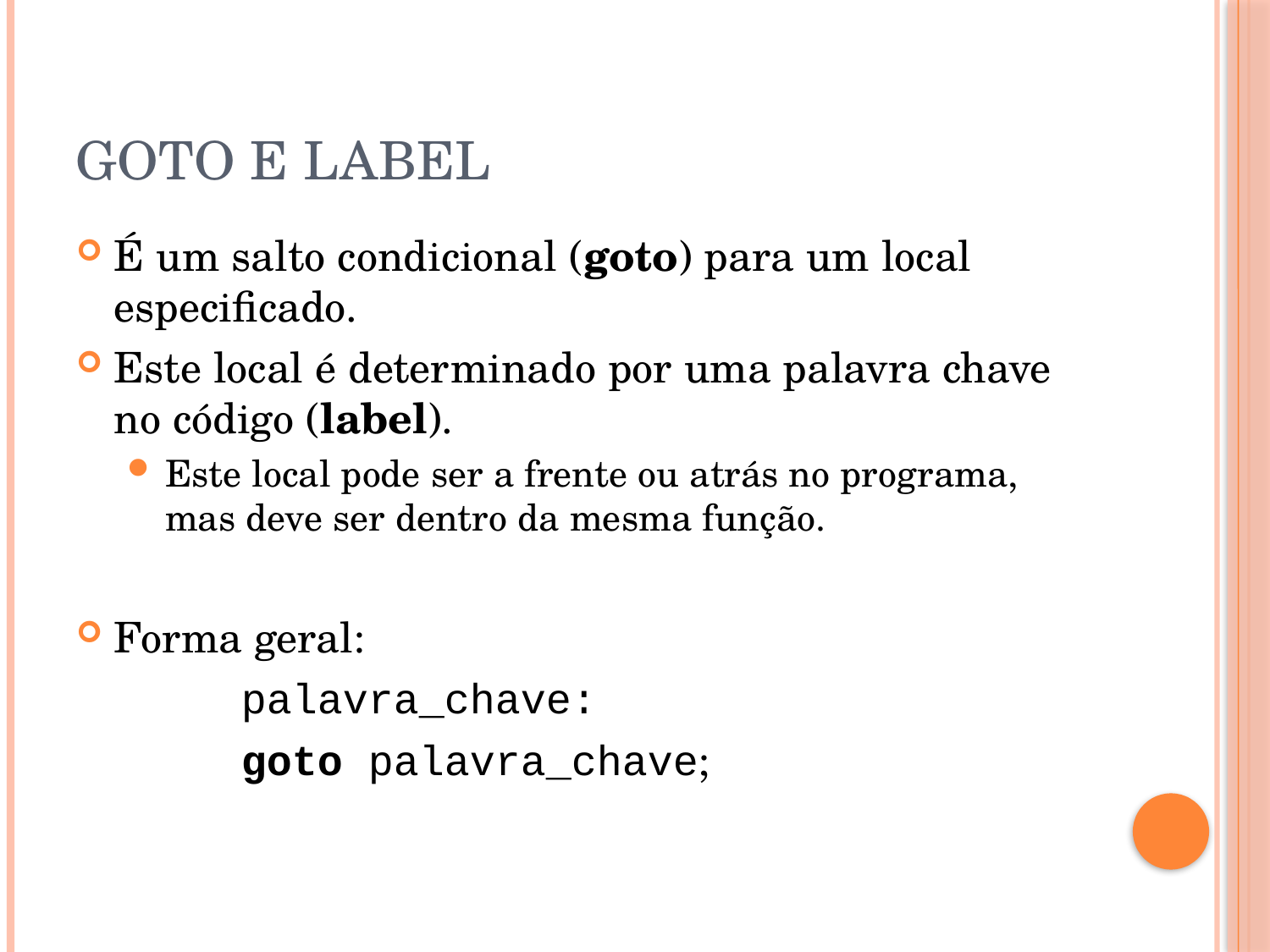

# Goto e Label
É um salto condicional (goto) para um local especificado.
Este local é determinado por uma palavra chave no código (label).
Este local pode ser a frente ou atrás no programa, mas deve ser dentro da mesma função.

Forma geral:
		palavra_chave:
		goto palavra_chave;